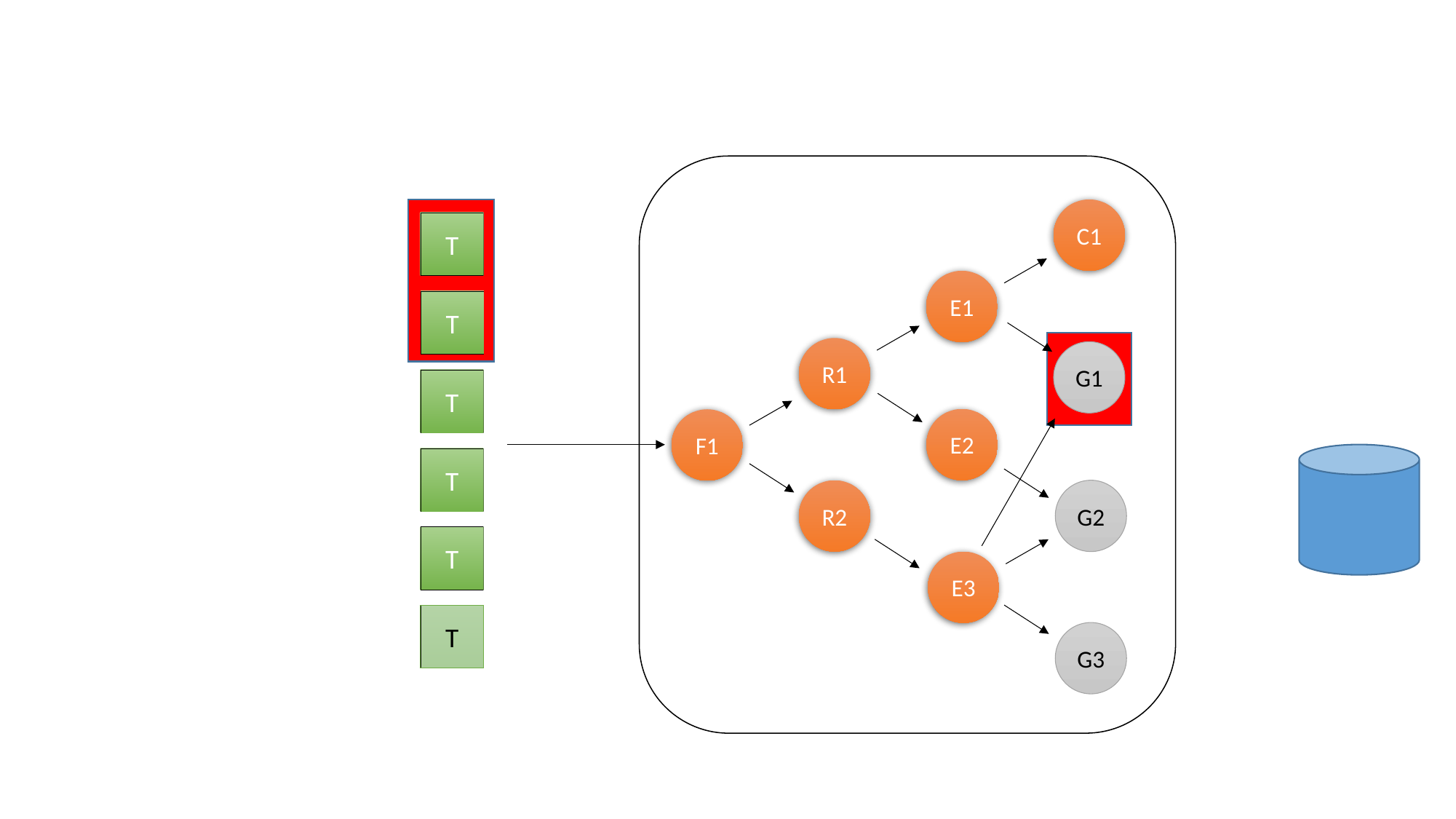

C1
T
E1
T

R1
G1
T
E2
F1

T
R2
G2
T
E3
T
G3